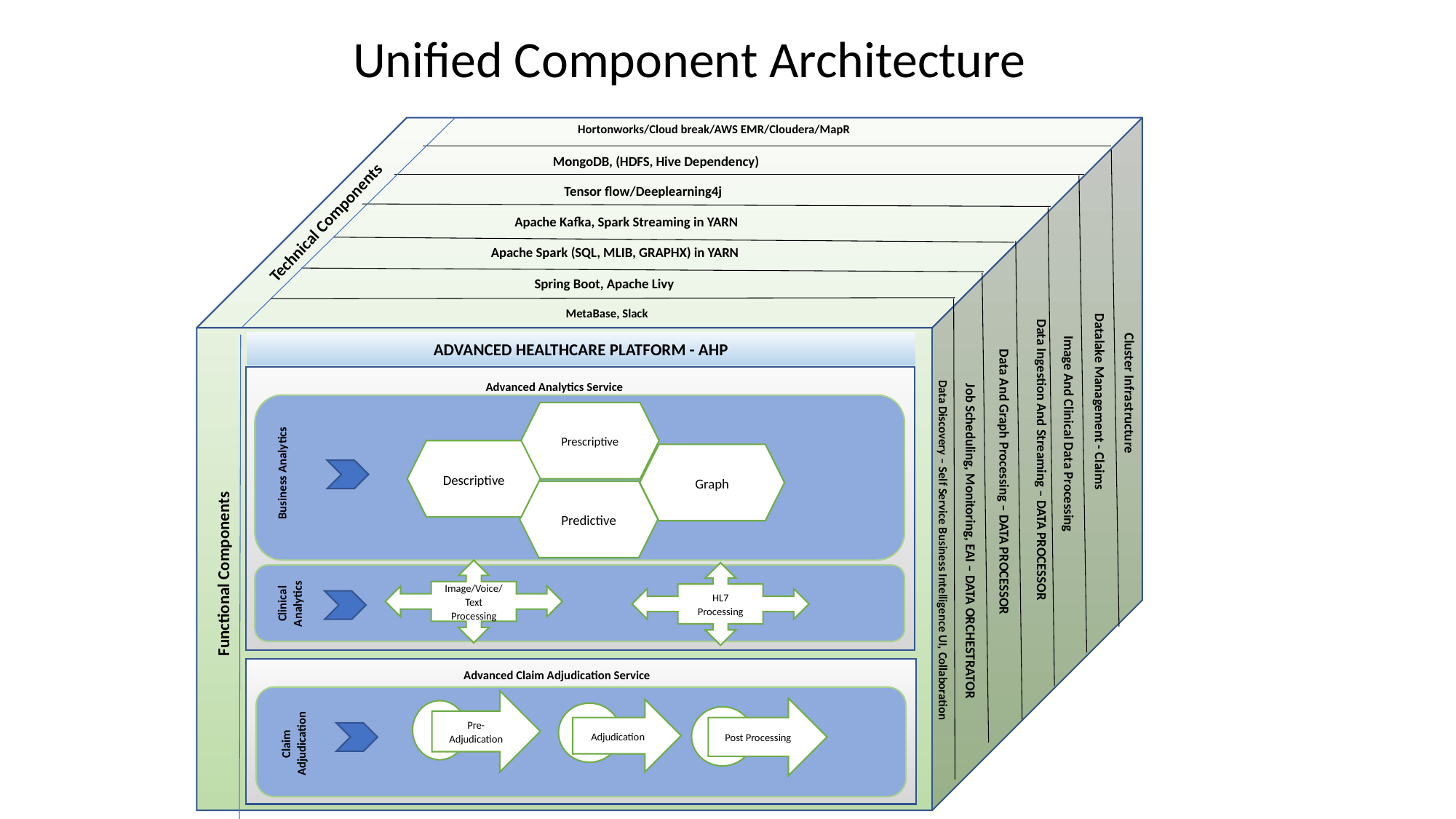

Unified Component Architecture

Technical Components
MetaBase, Slack
ADVANCED HEALTHCARE PLATFORM - AHP

Business Analytics

Data Discovery – Self Service Business Intelligence UI, Collaboration
Functional Components

Clinical
Analytics

Advanced Claim Adjudication Service

Advanced Analytics Service
Prescriptive
Descriptive
Graph
Predictive
Image/Voice/Text Processing
HL7 Processing
Pre-Adjudication

Claim
Adjudication

Post Processing
Adjudication

Hortonworks/Cloud break/AWS EMR/Cloudera/MapR
MongoDB, (HDFS, Hive Dependency)
Tensor flow/Deeplearning4j
Apache Kafka, Spark Streaming in YARN
Apache Spark (SQL, MLIB, GRAPHX) in YARN
Spring Boot, Apache Livy
Cluster Infrastructure
Datalake Management - Claims
Image And Clinical Data Processing
Data Ingestion And Streaming – DATA PROCESSOR
Data And Graph Processing – DATA PROCESSOR
Job Scheduling, Monitoring, EAI – DATA ORCHESTRATOR